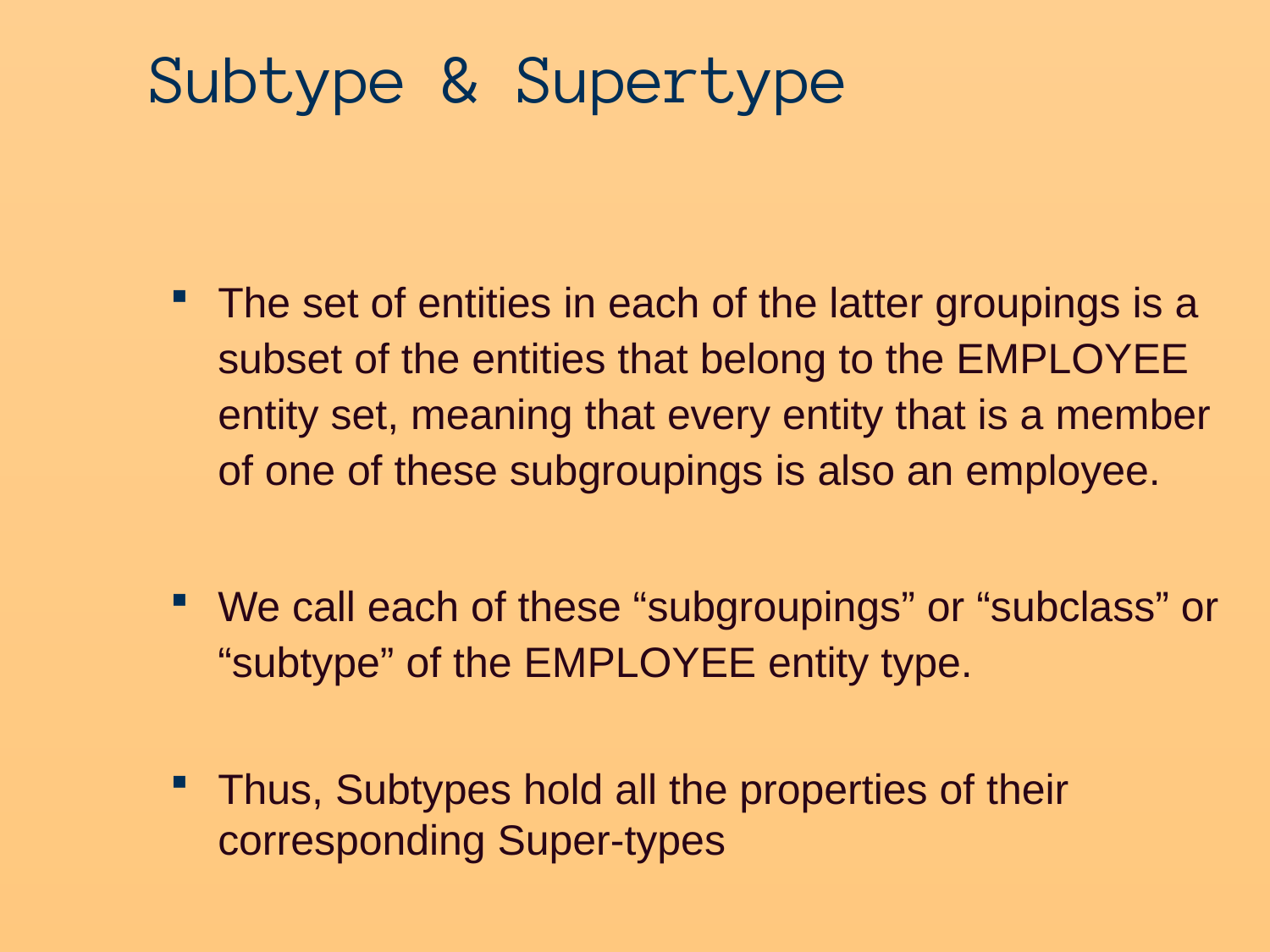

Subtype & Supertype
The set of entities in each of the latter groupings is a subset of the entities that belong to the EMPLOYEE entity set, meaning that every entity that is a member of one of these subgroupings is also an employee.

We call each of these “subgroupings” or “subclass” or “subtype” of the EMPLOYEE entity type.

Thus, Subtypes hold all the properties of their corresponding Super-types